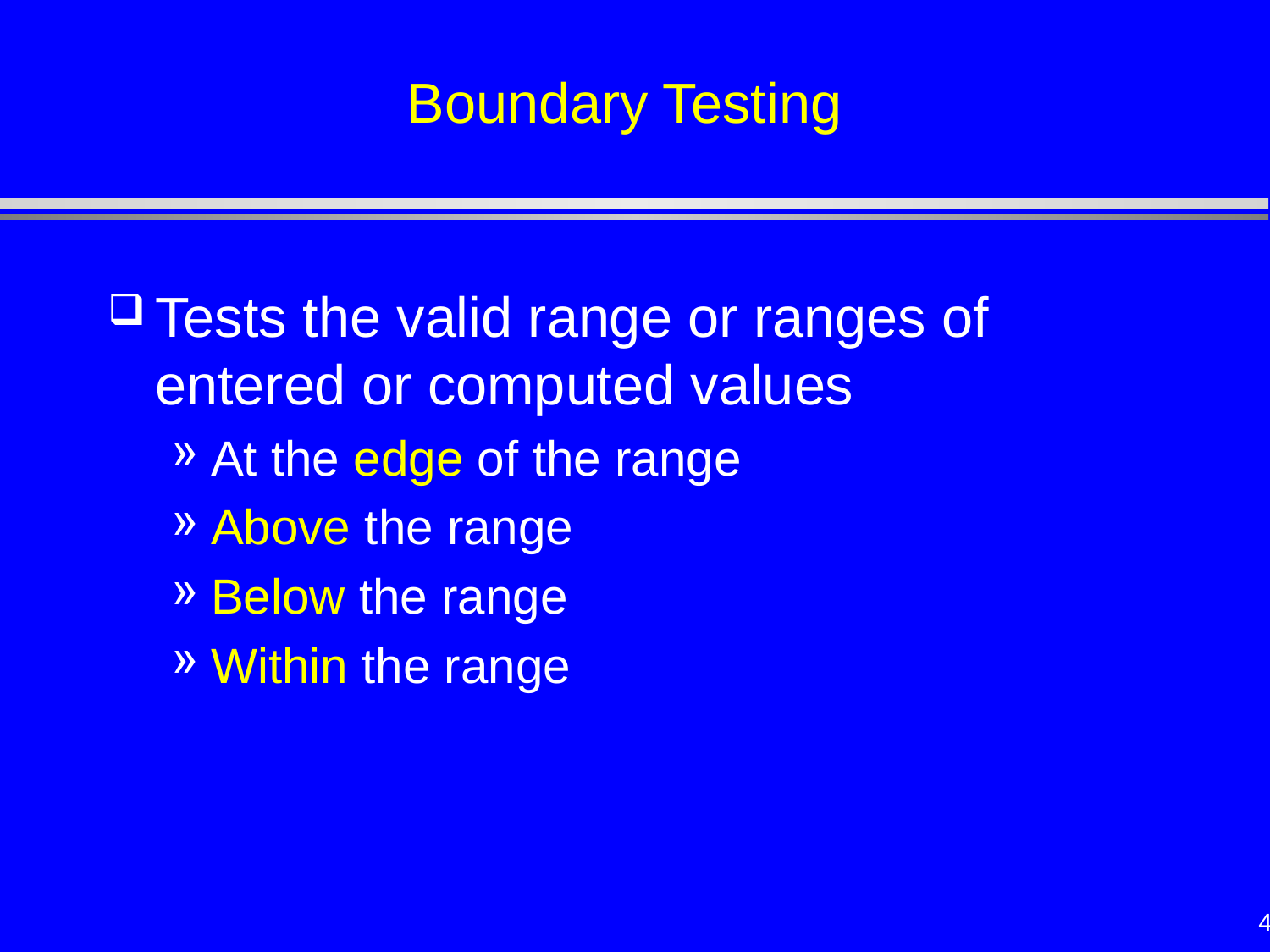

# Boundary Testing
Tests the valid range or ranges of entered or computed values
At the edge of the range
Above the range
Below the range
Within the range